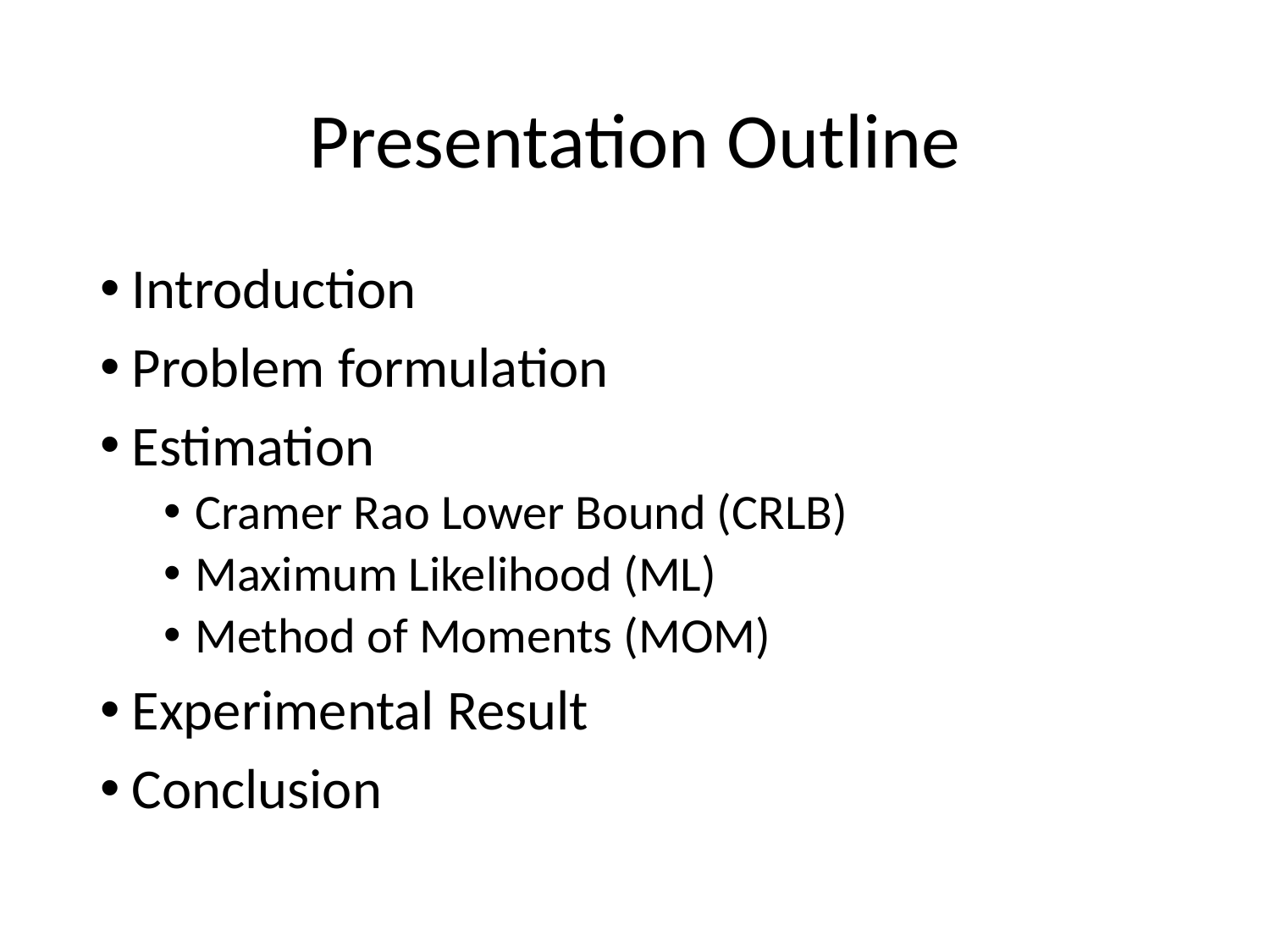

# Presentation Outline
Introduction
Problem formulation
Estimation
Cramer Rao Lower Bound (CRLB)
Maximum Likelihood (ML)
Method of Moments (MOM)
Experimental Result
Conclusion